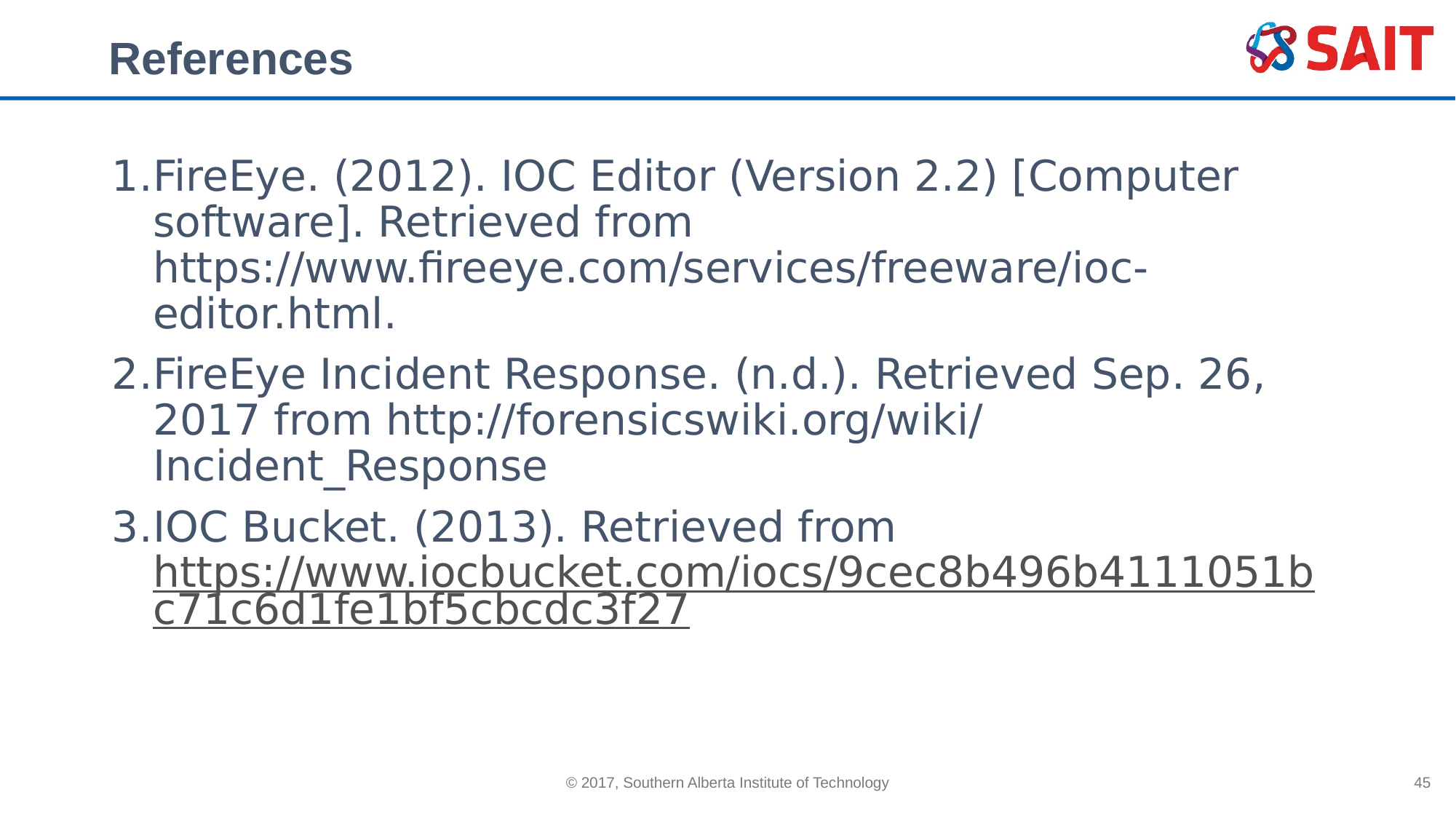

# References
FireEye. (2012). IOC Editor (Version 2.2) [Computer software]. Retrieved from https://www.fireeye.com/services/freeware/ioc-editor.html.
FireEye Incident Response. (n.d.). Retrieved Sep. 26, 2017 from http://forensicswiki.org/wiki/
Incident_Response
IOC Bucket. (2013). Retrieved from https://www.iocbucket.com/iocs/9cec8b496b4111051bc71c6d1fe1bf5cbcdc3f27